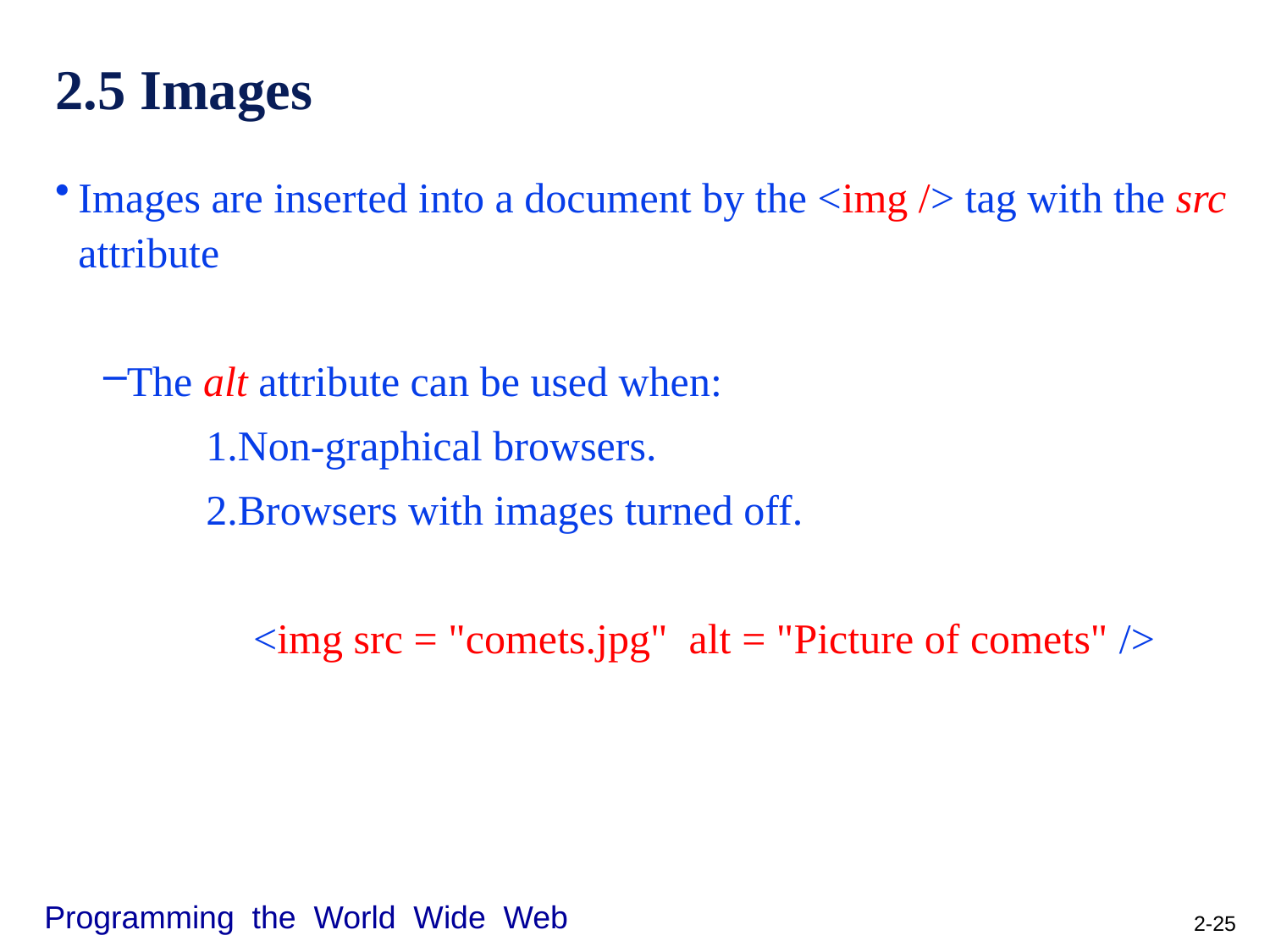

# 2.5 Images
Images are inserted into a document by the <img /> tag with the src attribute

The alt attribute can be used when:
Non-graphical browsers.
Browsers with images turned off.

    	<img src = "comets.jpg"  alt = "Picture of comets" />